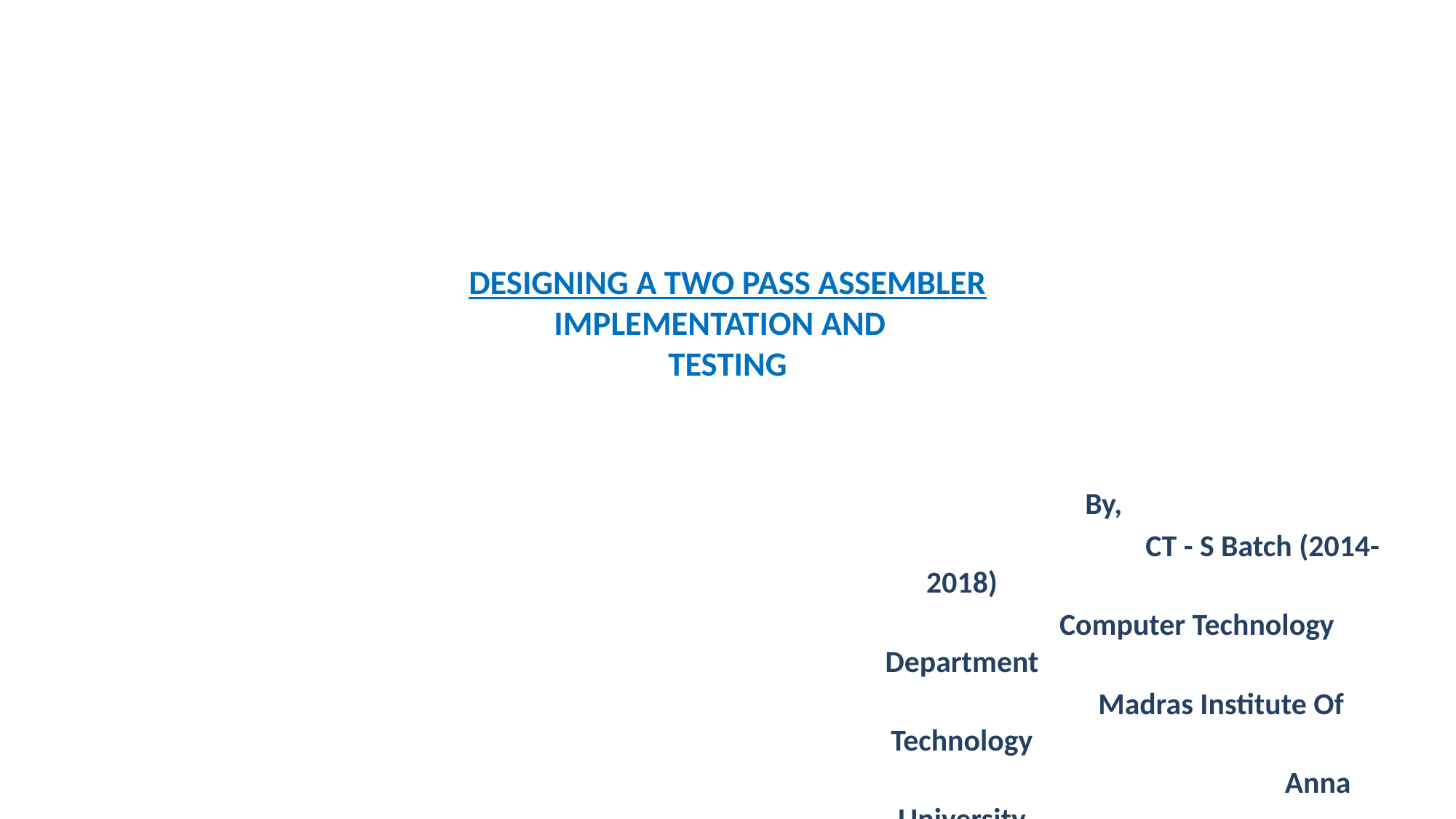

# DESIGNING A TWO PASS ASSEMBLER IMPLEMENTATION AND TESTING

                                          By,
                                                                                       CT - S Batch (2014-2018)
                                                                    Computer Technology Department
                                                                           Madras Institute Of Technology
                                                                                                       Anna University